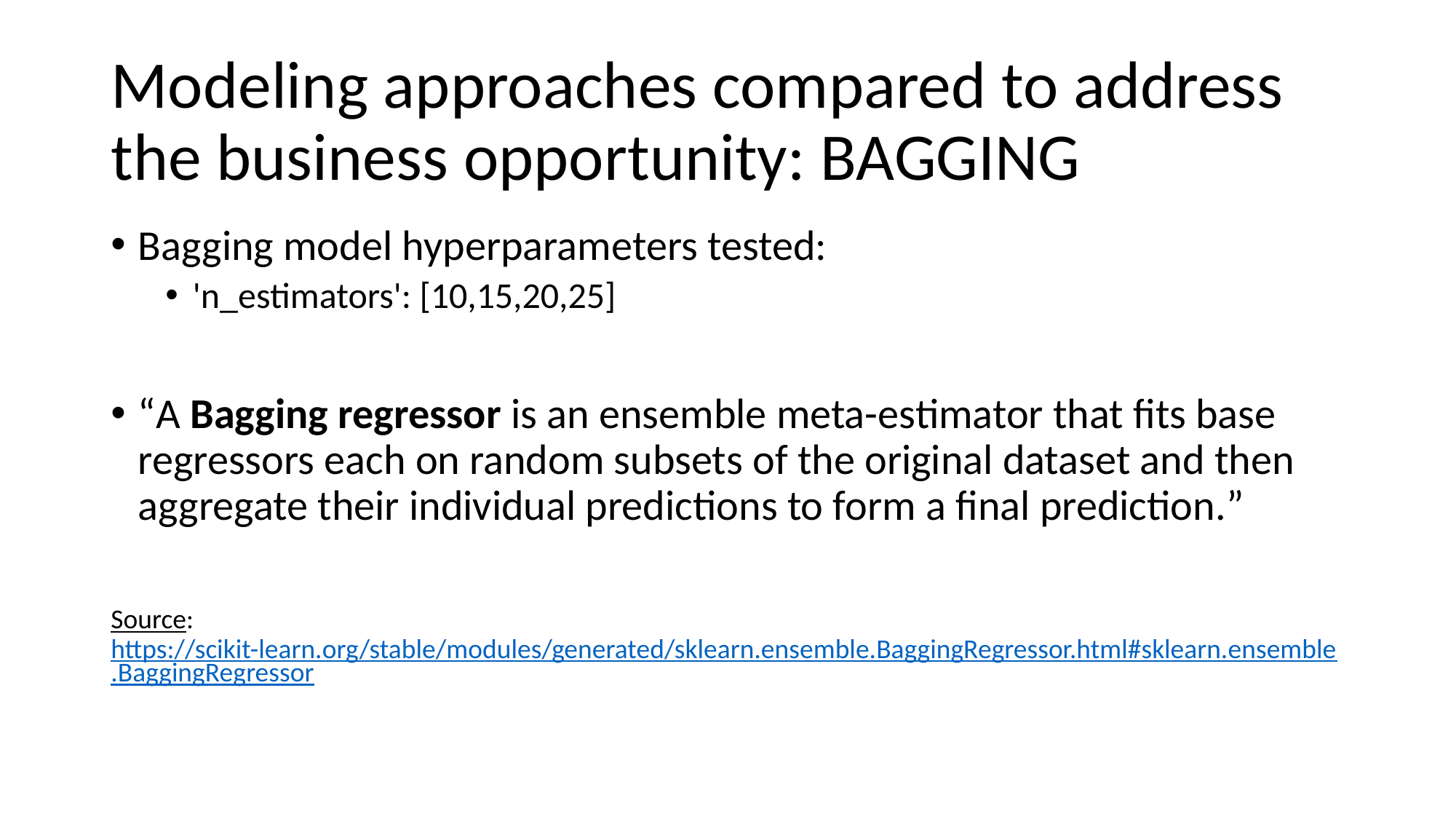

# Modeling approaches compared to address the business opportunity: BAGGING
Bagging model hyperparameters tested:
'n_estimators': [10,15,20,25]

“A Bagging regressor is an ensemble meta-estimator that fits base regressors each on random subsets of the original dataset and then aggregate their individual predictions to form a final prediction.”

Source: https://scikit-learn.org/stable/modules/generated/sklearn.ensemble.BaggingRegressor.html#sklearn.ensemble.BaggingRegressor